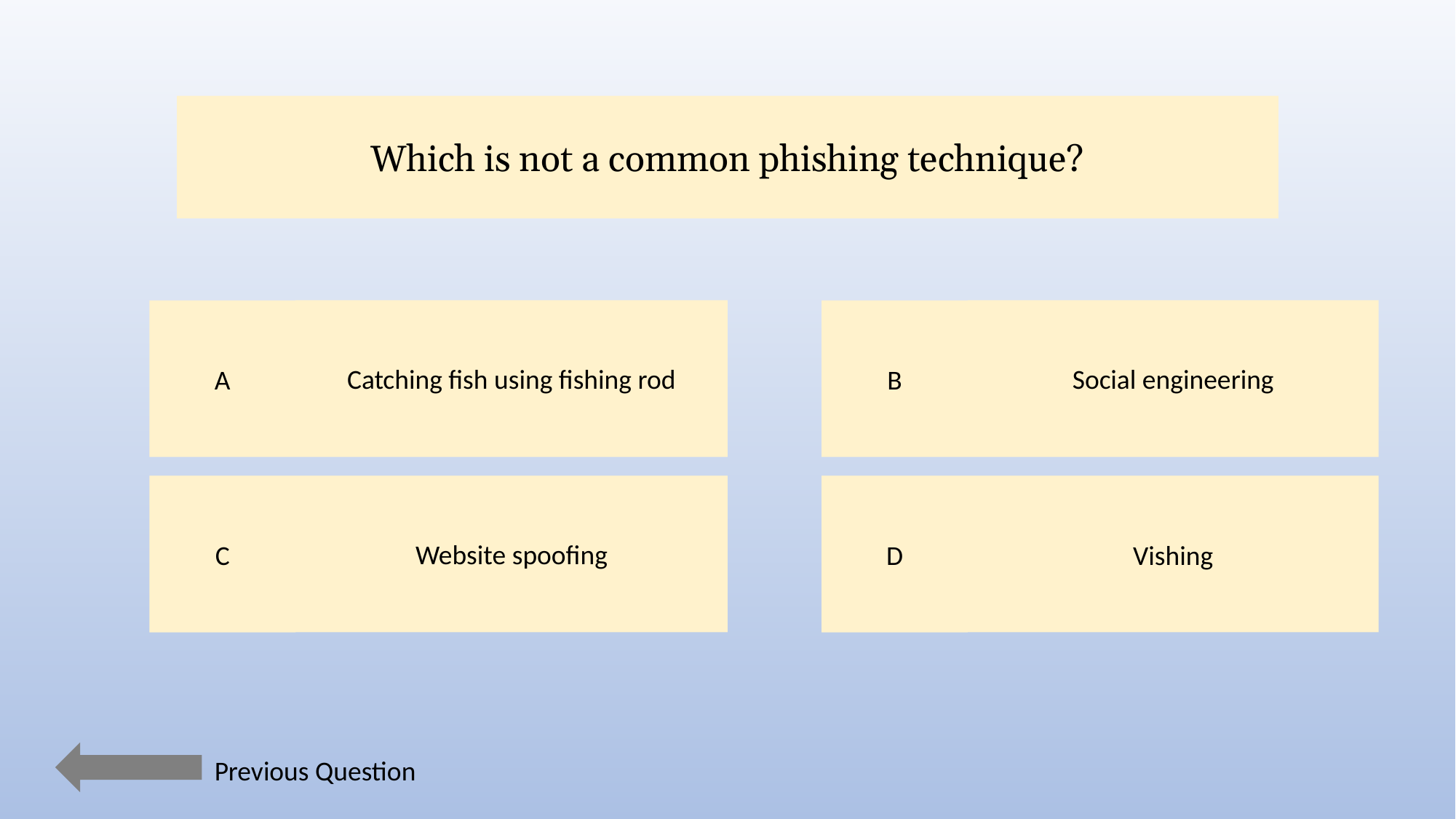

Which is not a common phishing technique?
Catching fish using fishing rod
Social engineering
A
B
Website spoofing
Vishing
D
C

Previous Question